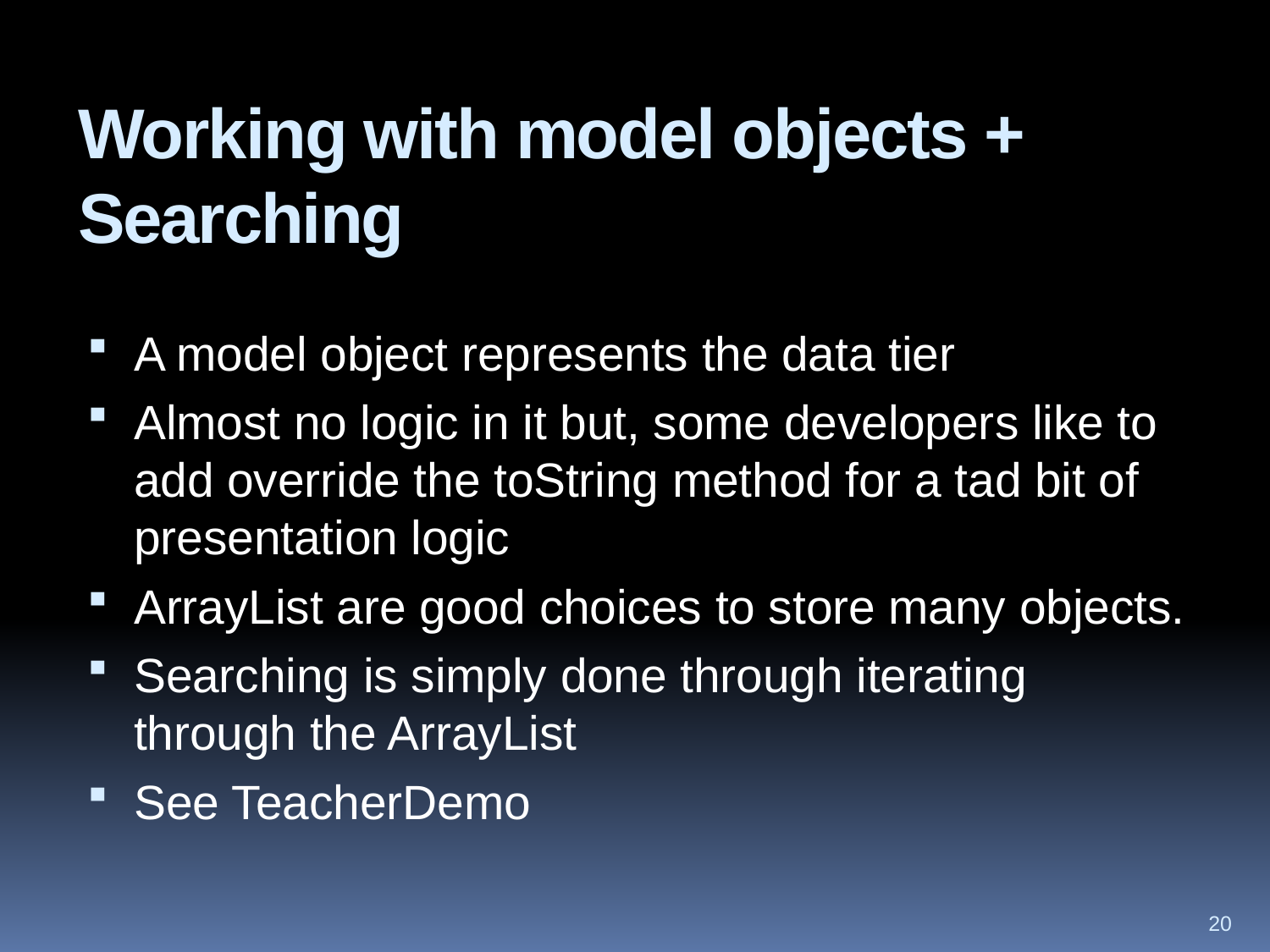

# Working with model objects + Searching

A model object represents the data tier
Almost no logic in it but, some developers like to add override the toString method for a tad bit of presentation logic
ArrayList are good choices to store many objects.
Searching is simply done through iterating through the ArrayList
See TeacherDemo
20